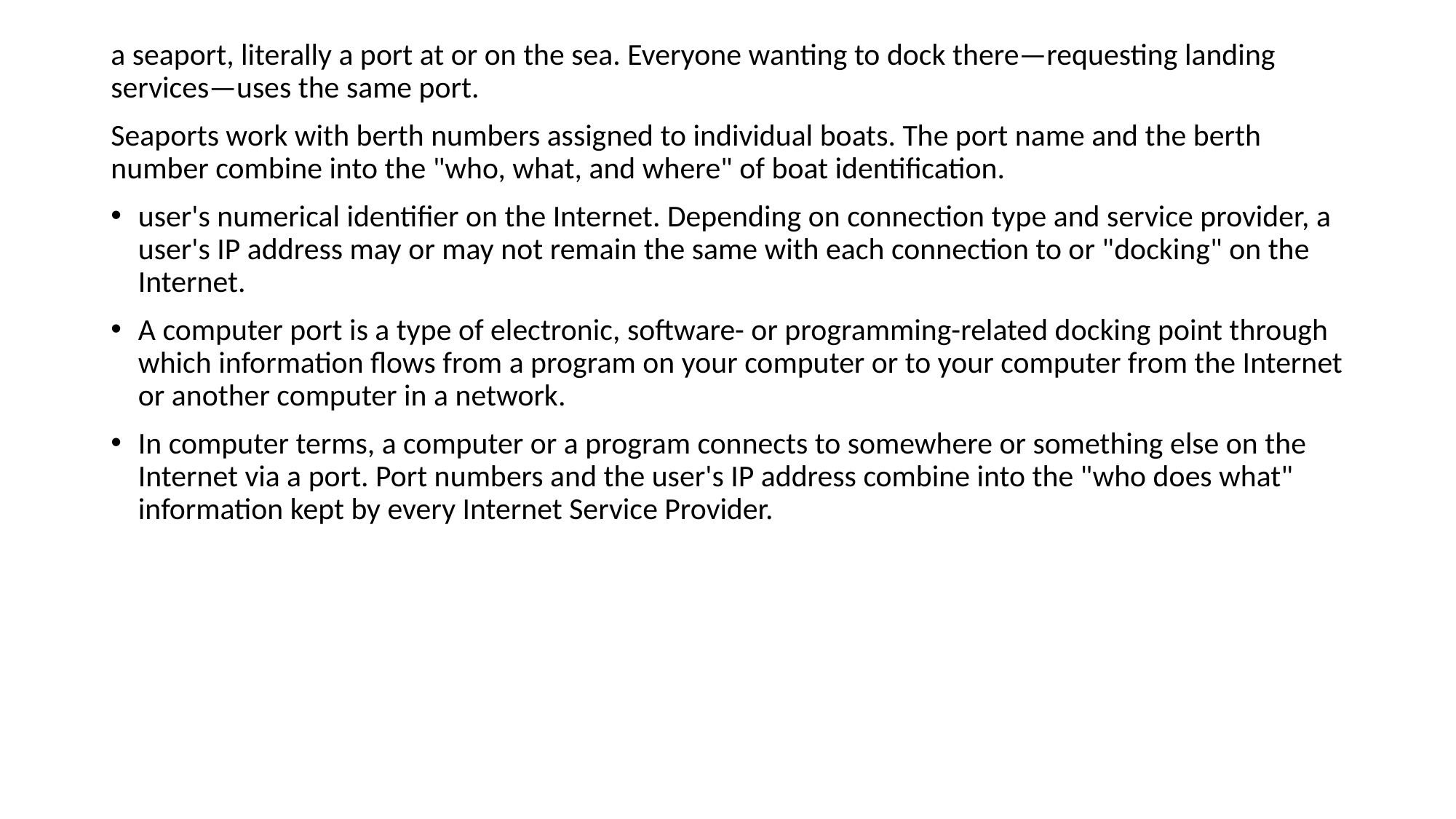

a seaport, literally a port at or on the sea. Everyone wanting to dock there—requesting landing services—uses the same port.
Seaports work with berth numbers assigned to individual boats. The port name and the berth number combine into the "who, what, and where" of boat identification.
user's numerical identifier on the Internet. Depending on connection type and service provider, a user's IP address may or may not remain the same with each connection to or "docking" on the Internet.
A computer port is a type of electronic, software- or programming-related docking point through which information flows from a program on your computer or to your computer from the Internet or another computer in a network.
In computer terms, a computer or a program connects to somewhere or something else on the Internet via a port. Port numbers and the user's IP address combine into the "who does what" information kept by every Internet Service Provider.